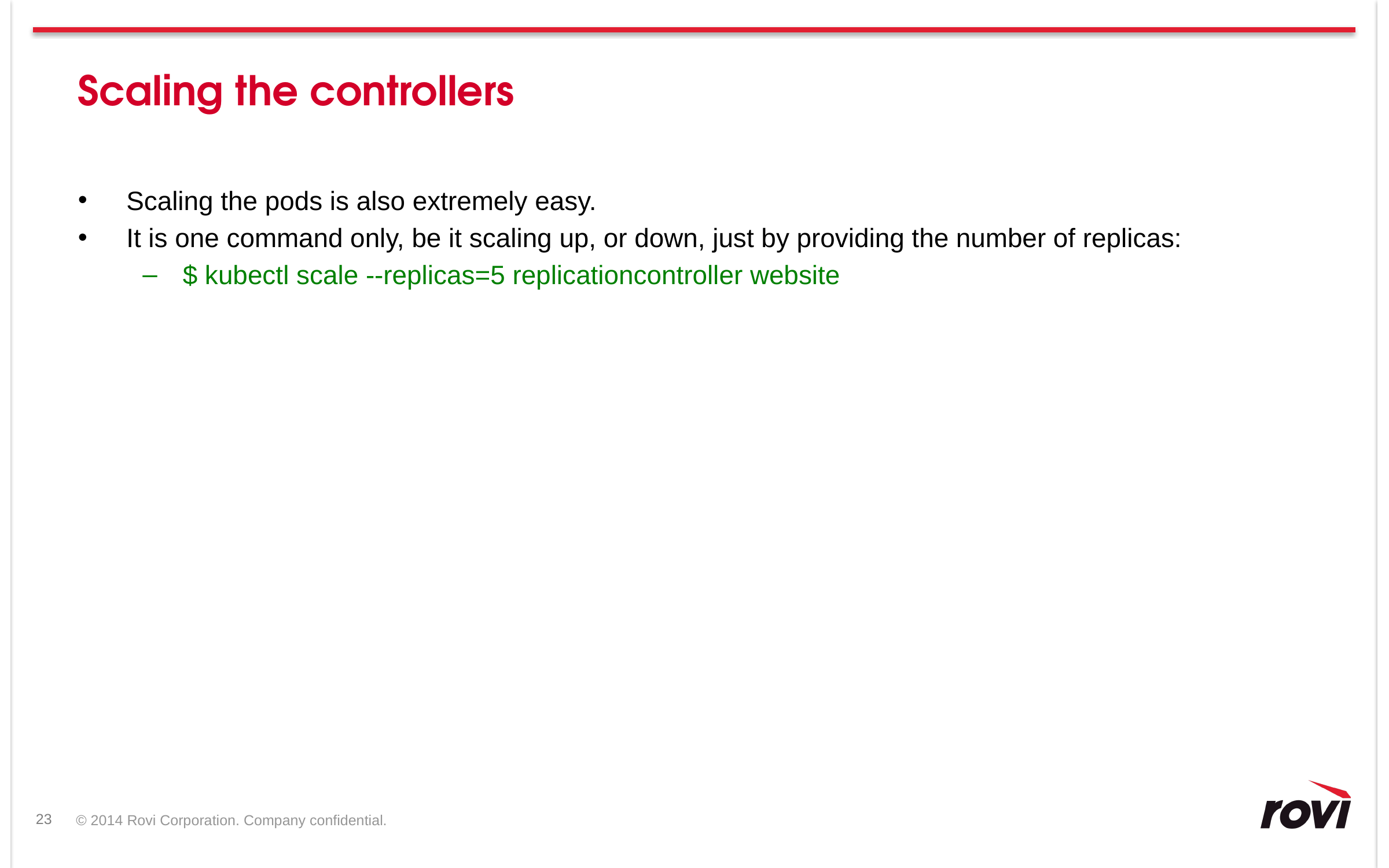

# Scaling the controllers
Scaling the pods is also extremely easy.
It is one command only, be it scaling up, or down, just by providing the number of replicas:
$ kubectl scale --replicas=5 replicationcontroller website